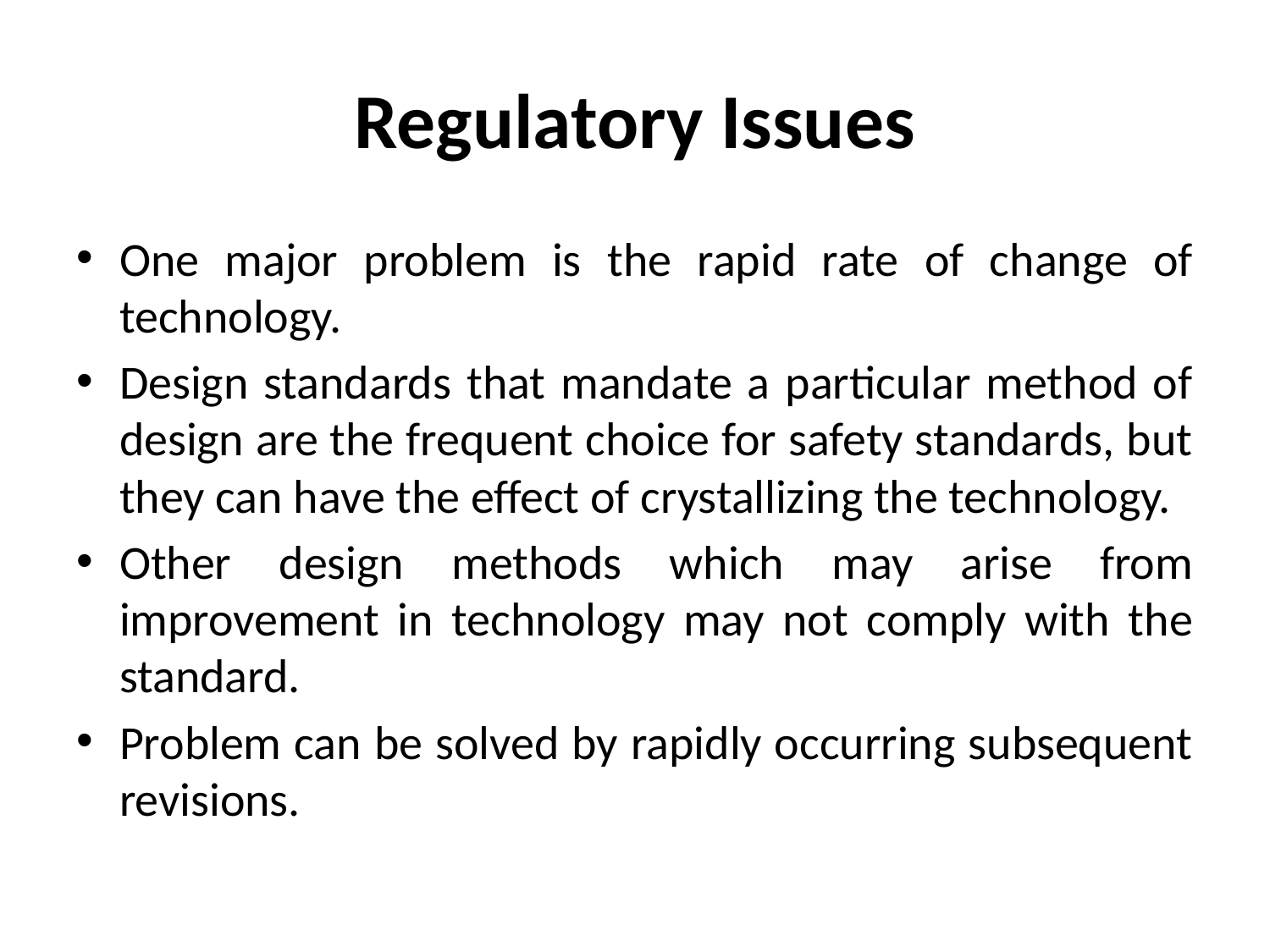

# Regulatory Issues
One major problem is the rapid rate of change of technology.
Design standards that mandate a particular method of design are the frequent choice for safety standards, but they can have the effect of crystallizing the technology.
Other design methods which may arise from improvement in technology may not comply with the standard.
Problem can be solved by rapidly occurring subsequent revisions.